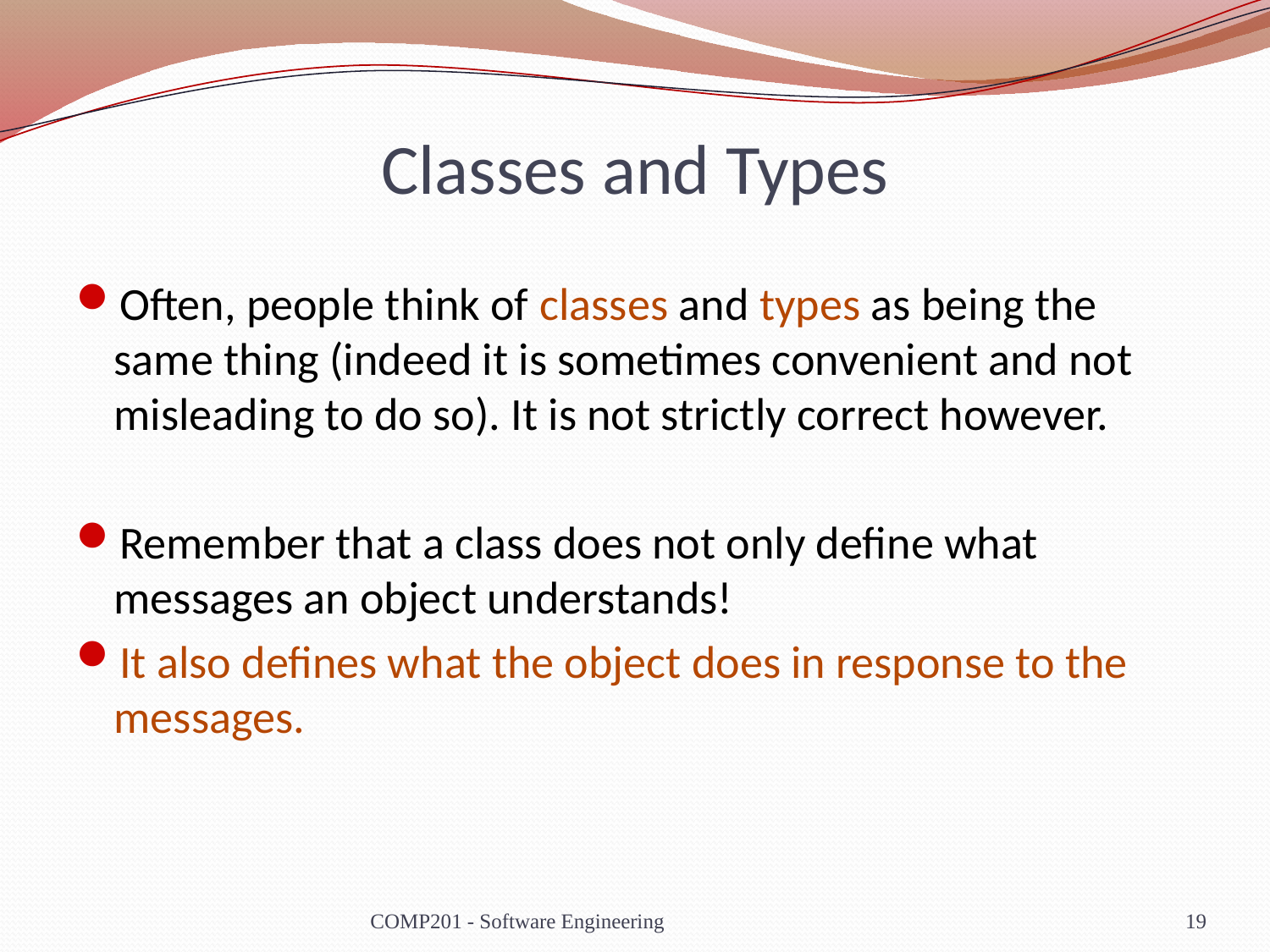

# Classes and Types
Often, people think of classes and types as being the same thing (indeed it is sometimes convenient and not  misleading to do so). It is not strictly correct however.

Remember that a class does not only define what messages an object understands!
It also defines what the object does in response to the messages.
COMP201 - Software Engineering
19